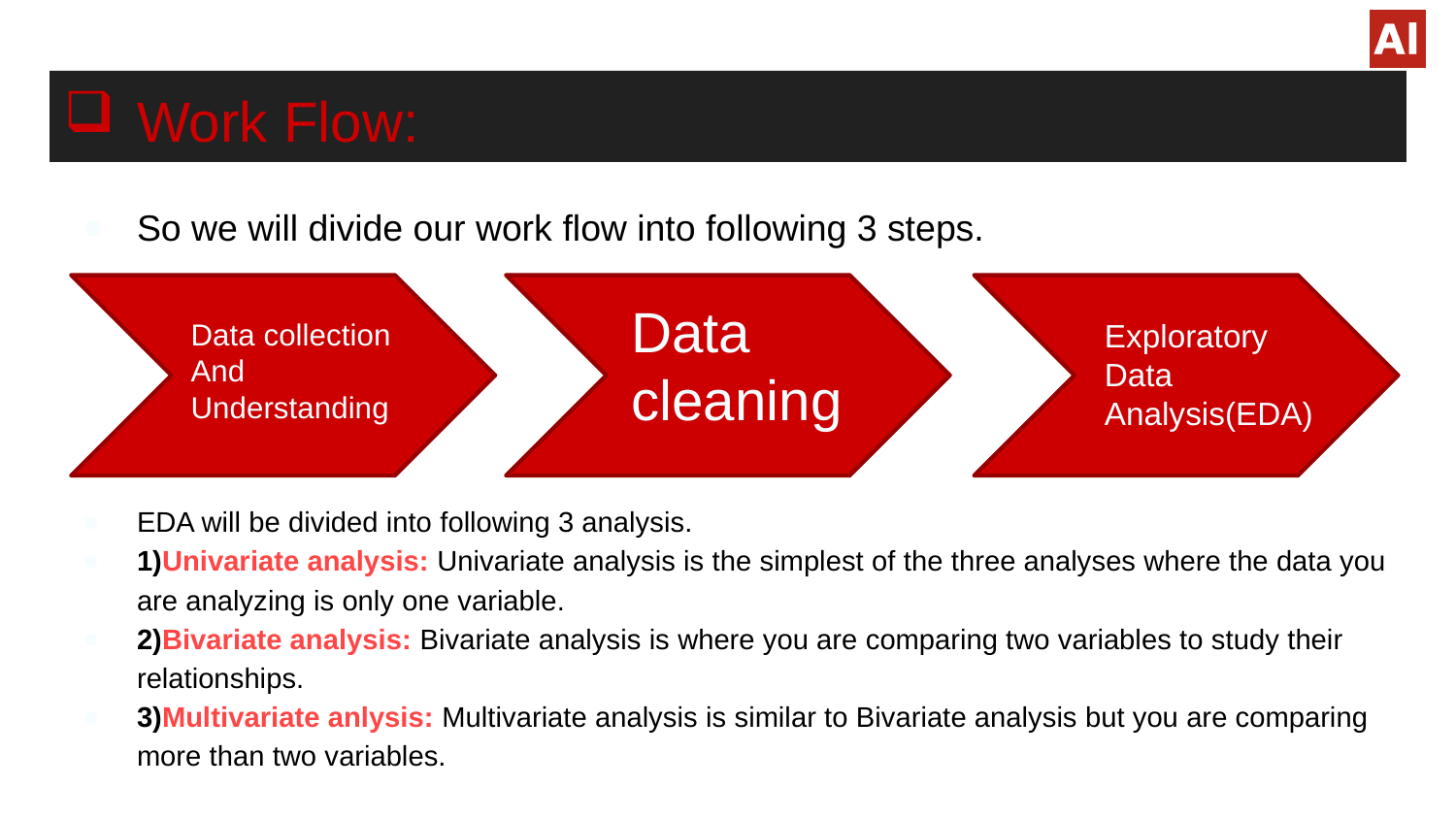

# Work Flow:
So we will divide our work flow into following 3 steps.

EDA will be divided into following 3 analysis.
1)Univariate analysis: Univariate analysis is the simplest of the three analyses where the data you are analyzing is only one variable.
2)Bivariate analysis: Bivariate analysis is where you are comparing two variables to study their relationships.
3)Multivariate anlysis: Multivariate analysis is similar to Bivariate analysis but you are comparing more than two variables.

Data cleaning
Data collection And
Understanding
Exploratory Data
Analysis(EDA)